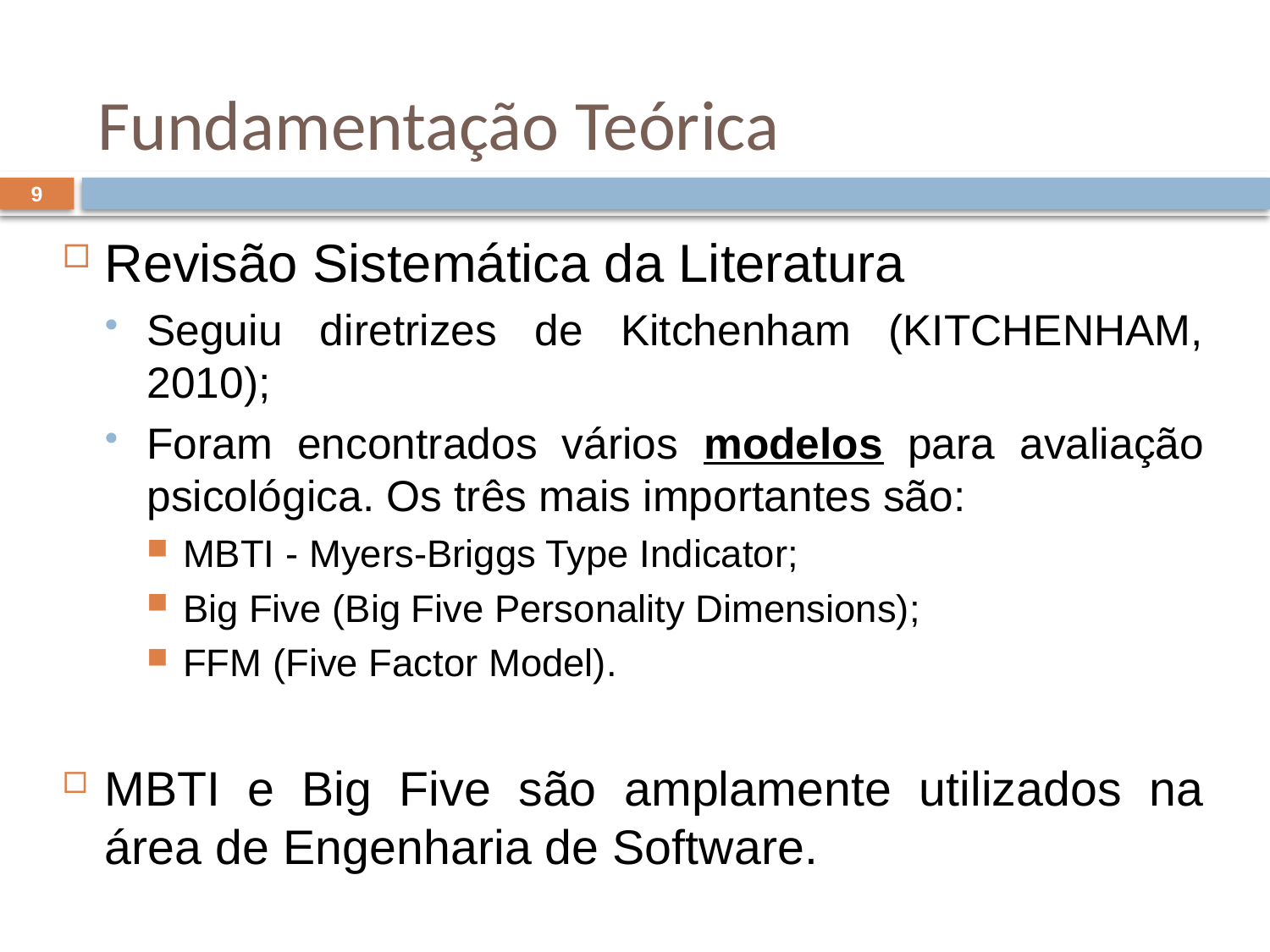

# Fundamentação Teórica
9
Revisão Sistemática da Literatura
Seguiu diretrizes de Kitchenham (KITCHENHAM, 2010);
Foram encontrados vários modelos para avaliação psicológica. Os três mais importantes são:
MBTI - Myers-Briggs Type Indicator;
Big Five (Big Five Personality Dimensions);
FFM (Five Factor Model).

MBTI e Big Five são amplamente utilizados na área de Engenharia de Software.